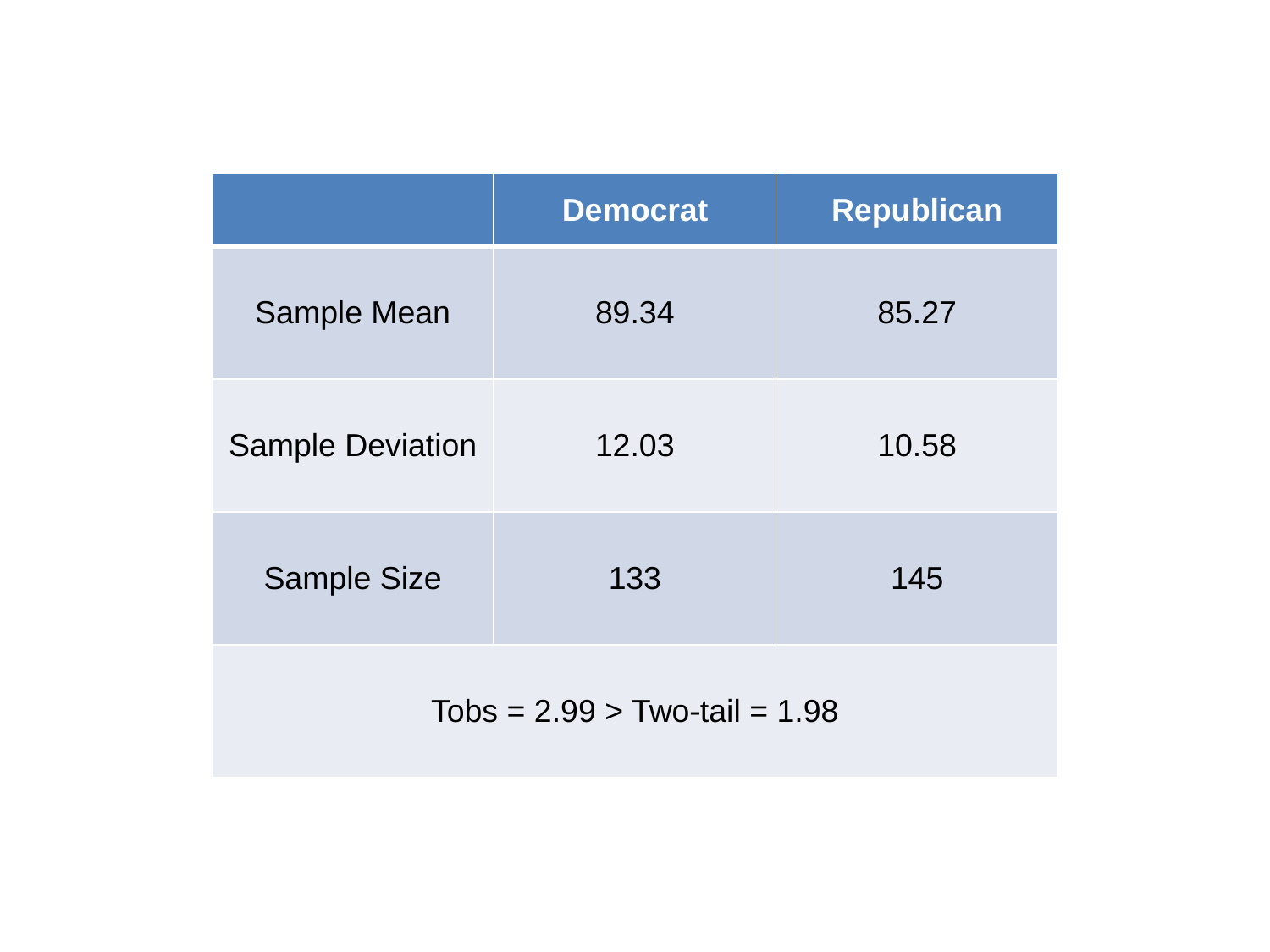

|  | Democrat | Republican |
| --- | --- | --- |
| Sample Mean | 89.34 | 85.27 |
| Sample Deviation | 12.03 | 10.58 |
| Sample Size | 133 | 145 |
| Tobs = 2.99 > Two-tail = 1.98 |  |  |